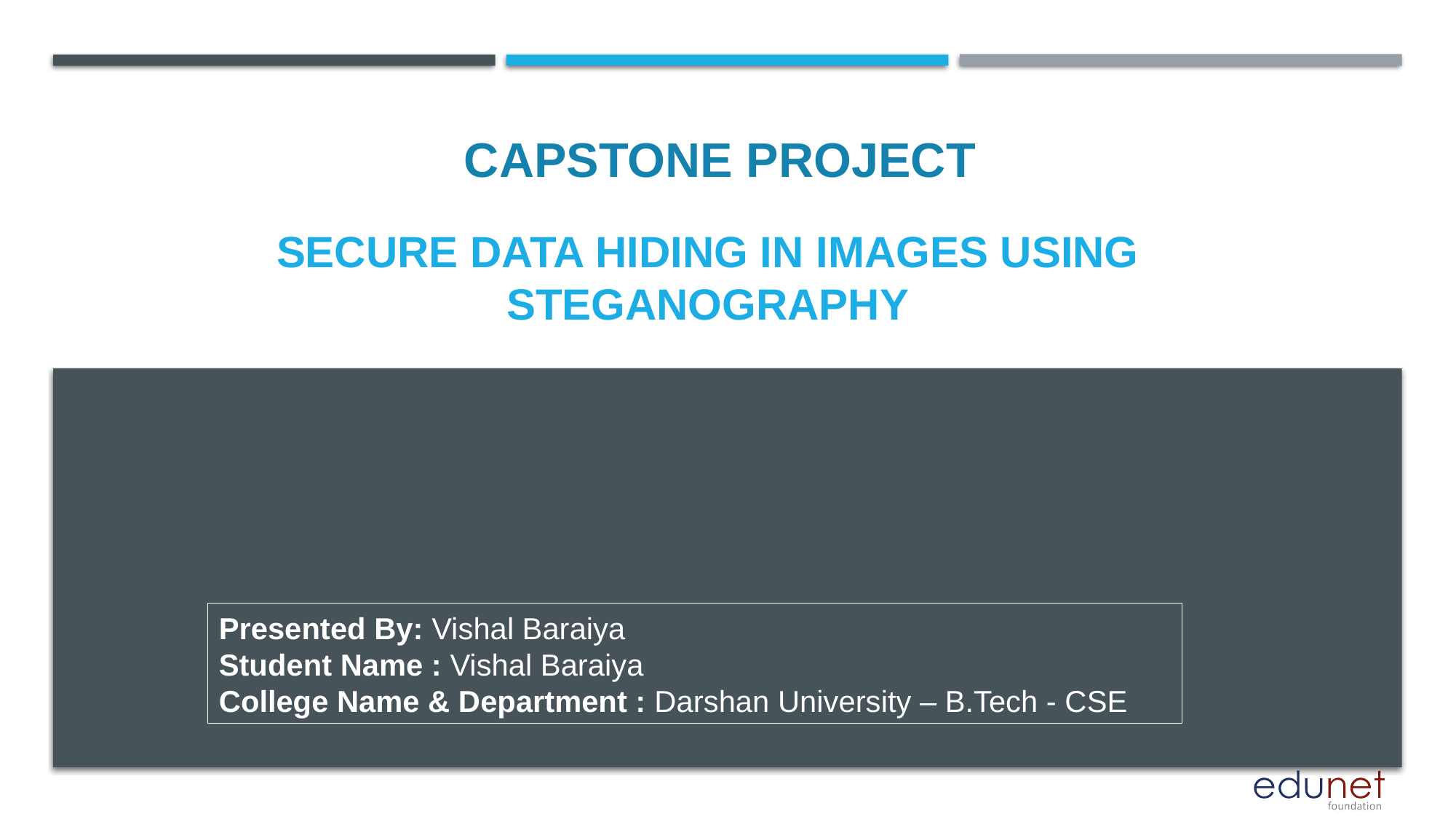

CAPSTONE PROJECT
# SECURE DATA HIDING IN IMAGES USING STEGANOGRAPHY
Presented By: Vishal Baraiya
Student Name : Vishal Baraiya
College Name & Department : Darshan University – B.Tech - CSE